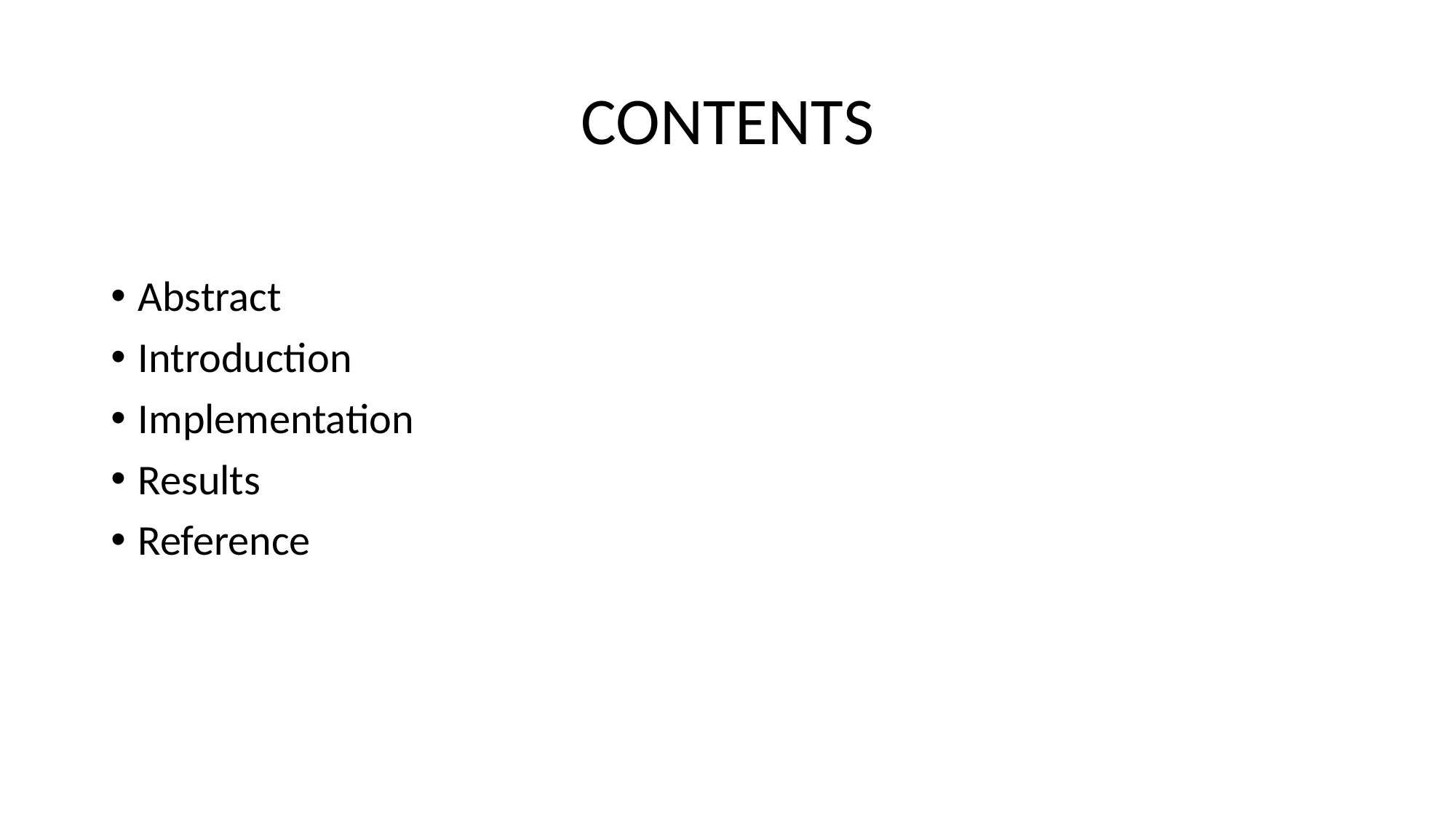

# CONTENTS
Abstract
Introduction
Implementation
Results
Reference